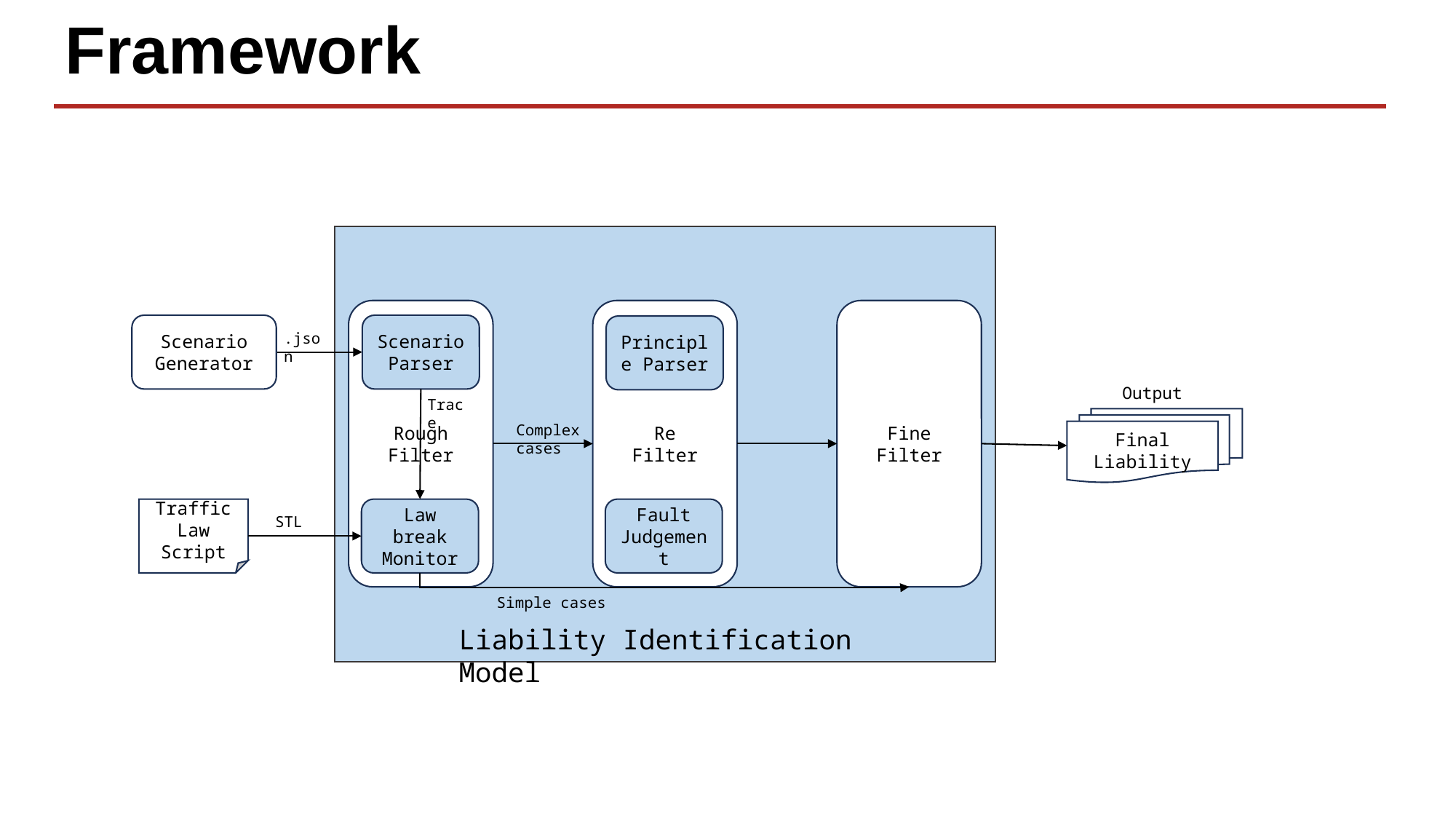

# Framework

Rough Filter
Re
Filter
Fine Filter
Scenario Generator
Scenario Parser
Principle Parser
.json
Output
Trace
Final Liability
Complex cases
Fault Judgement
Traffic Law Script
Law break Monitor
STL
Simple cases
Liability Identification Model